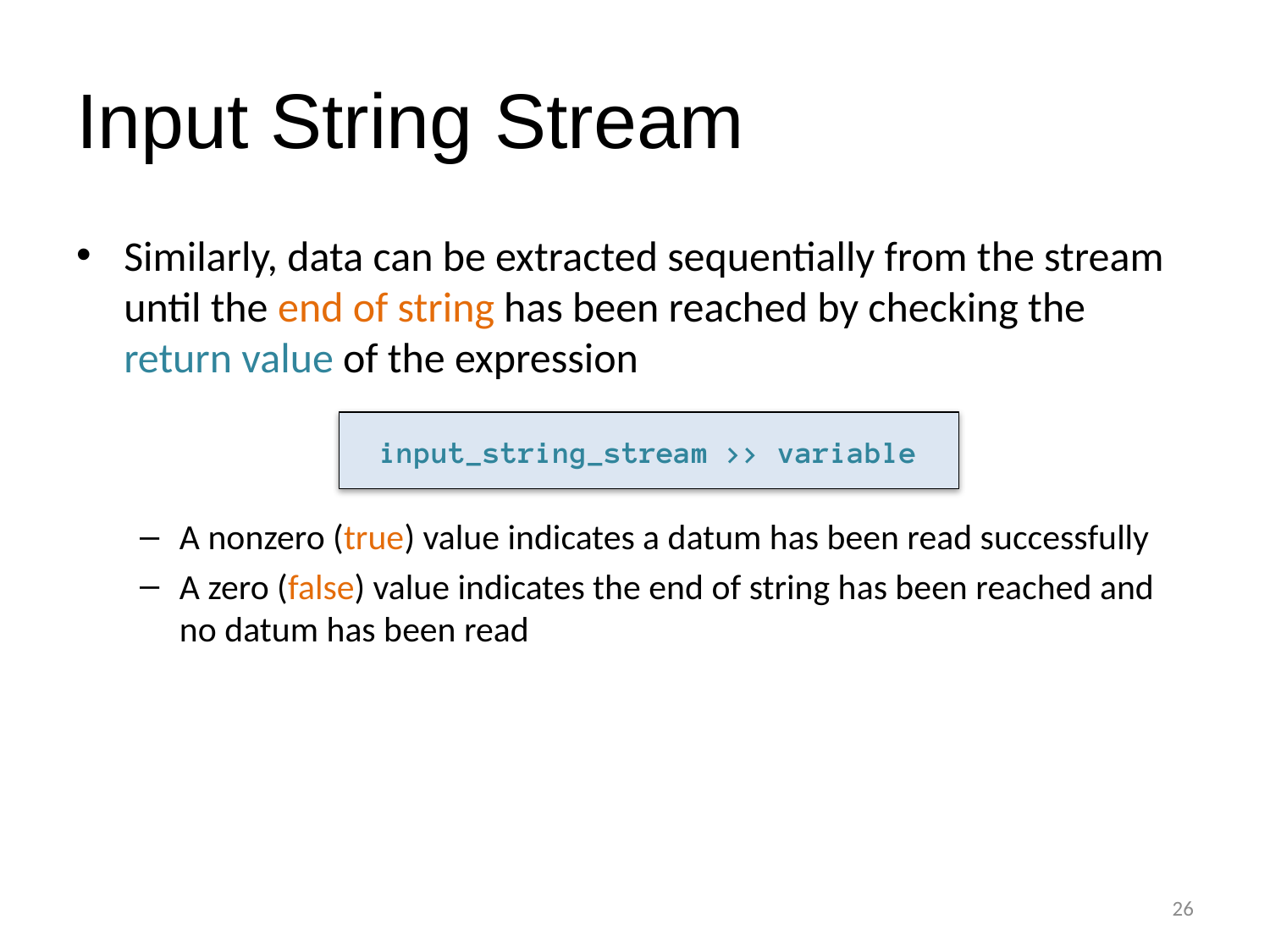

# Input String Stream
Similarly, data can be extracted sequentially from the stream until the end of string has been reached by checking the return value of the expression

A nonzero (true) value indicates a datum has been read successfully
A zero (false) value indicates the end of string has been reached and no datum has been read

input_string_stream >> variable
26